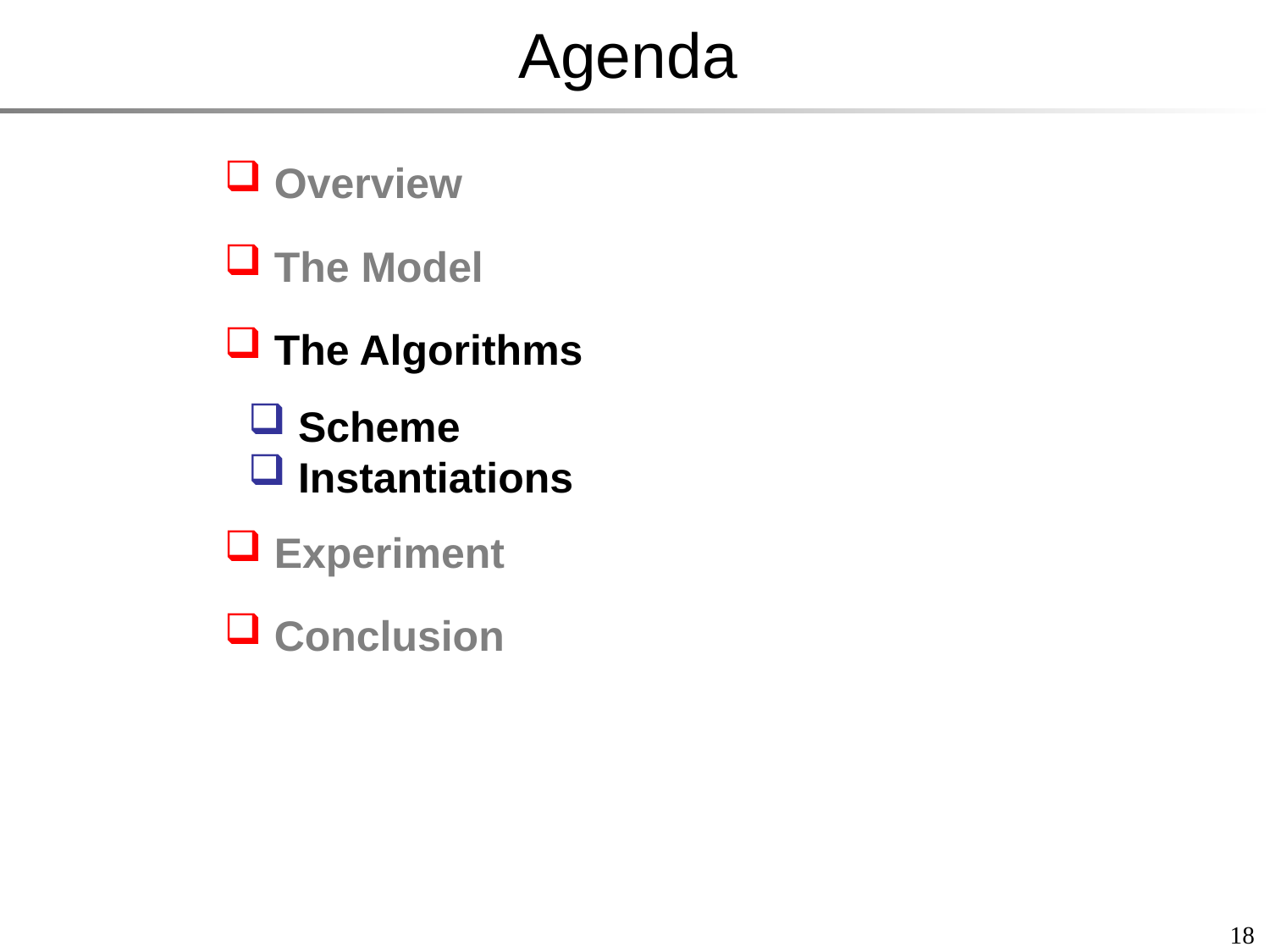

# Agenda
 Overview
 The Model
 The Algorithms
 Scheme
 Instantiations
 Experiment
 Conclusion
18